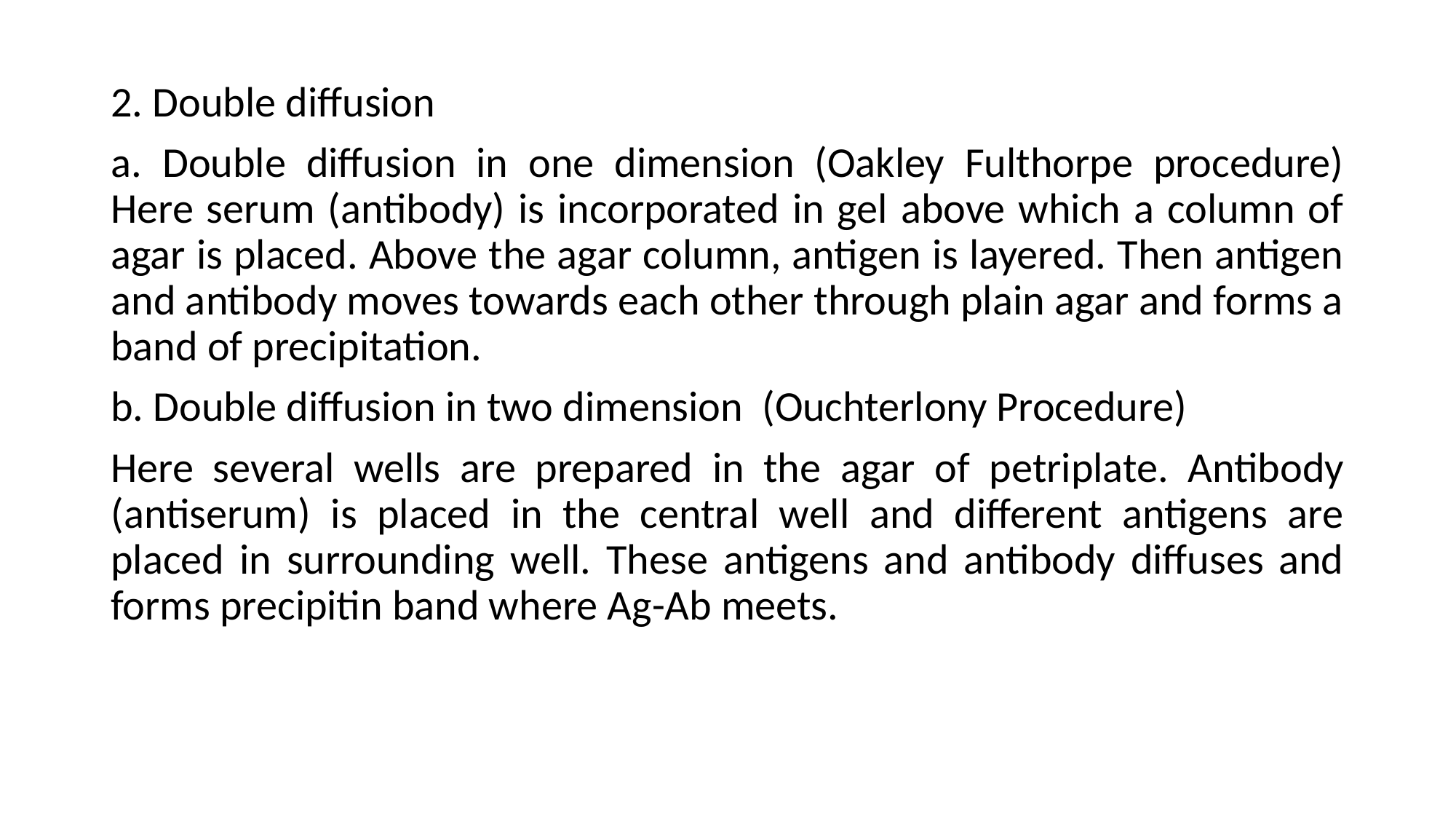

2. Double diffusion
a. Double diffusion in one dimension (Oakley Fulthorpe procedure) Here serum (antibody) is incorporated in gel above which a column of agar is placed. Above the agar column, antigen is layered. Then antigen and antibody moves towards each other through plain agar and forms a band of precipitation.
b. Double diffusion in two dimension  (Ouchterlony Procedure)
Here several wells are prepared in the agar of petriplate. Antibody (antiserum) is placed in the central well and different antigens are placed in surrounding well. These antigens and antibody diffuses and forms precipitin band where Ag-Ab meets.